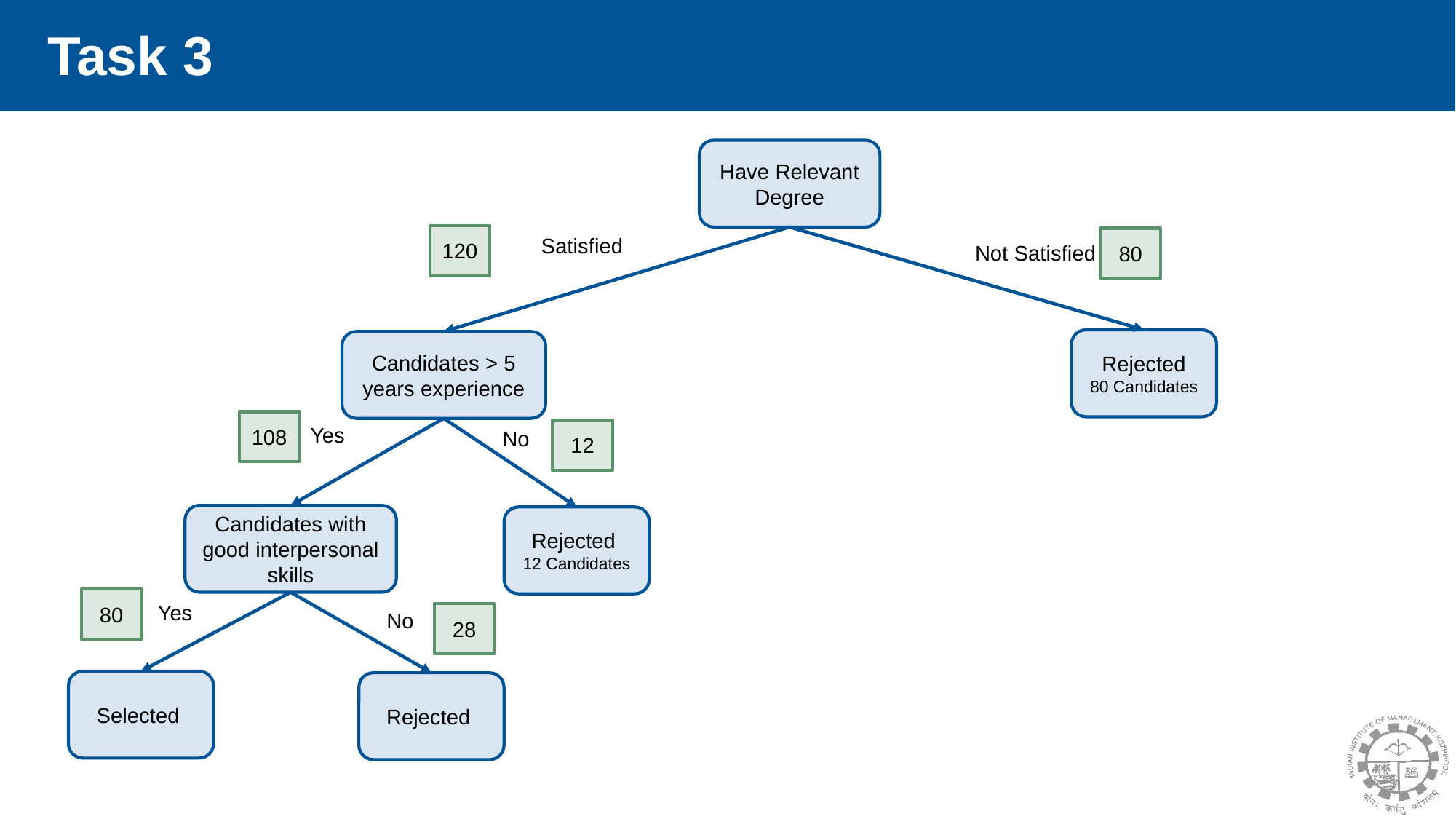

# Task 3
Have Relevant Degree
Satisfied
Not Satisfied
Rejected
80 Candidates
Candidates > 5 years experience
Yes
No
Candidates with good interpersonal skills
Rejected
12 Candidates
Yes
No
Selected
Rejected
120
80
108
12
80
28